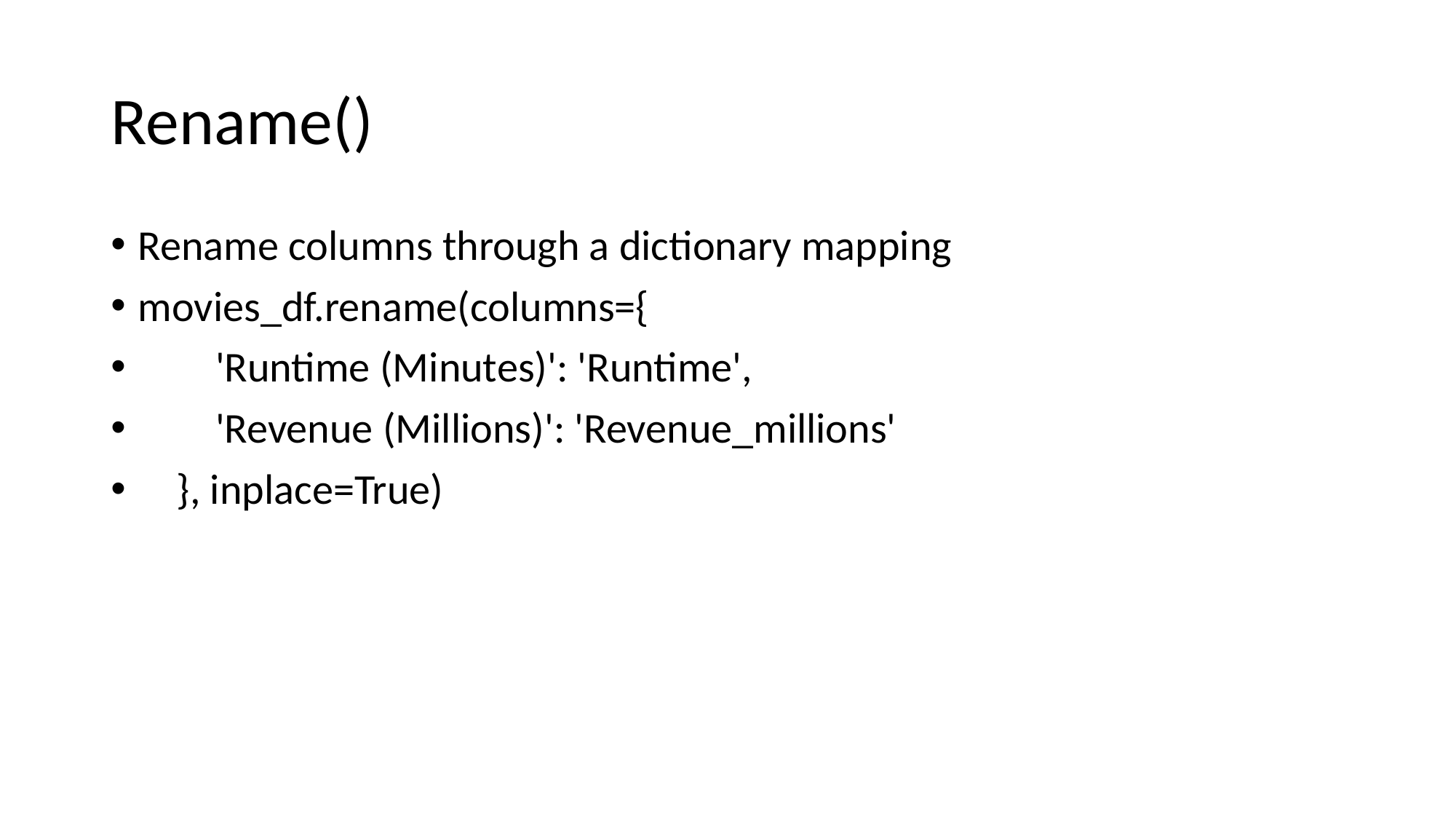

# Rename()
Rename columns through a dictionary mapping
movies_df.rename(columns={
        'Runtime (Minutes)': 'Runtime',
        'Revenue (Millions)': 'Revenue_millions'
    }, inplace=True)